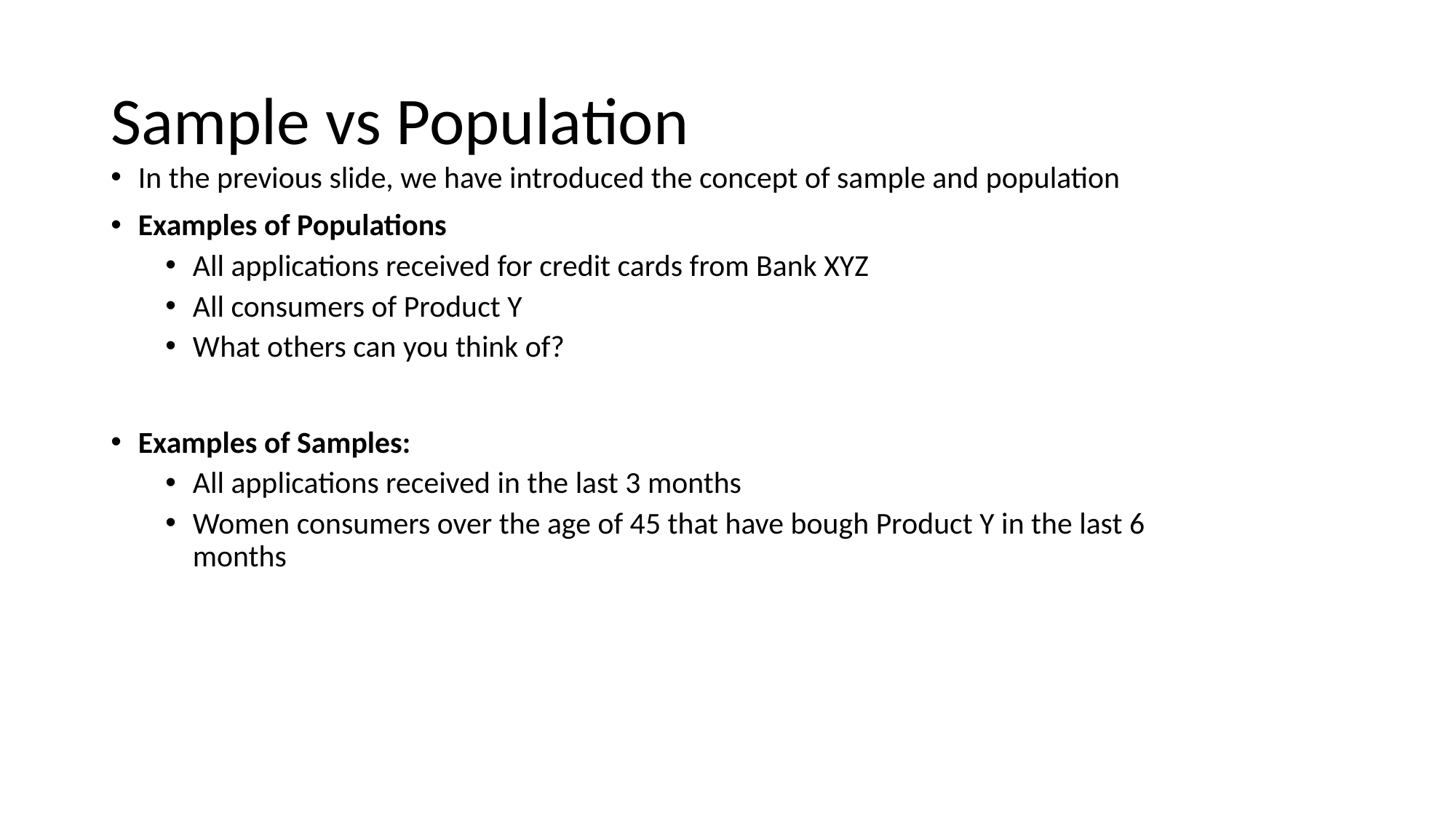

# Sample vs Population
In the previous slide, we have introduced the concept of sample and population
Examples of Populations
All applications received for credit cards from Bank XYZ
All consumers of Product Y
What others can you think of?

Examples of Samples:
All applications received in the last 3 months
Women consumers over the age of 45 that have bough Product Y in the last 6 months